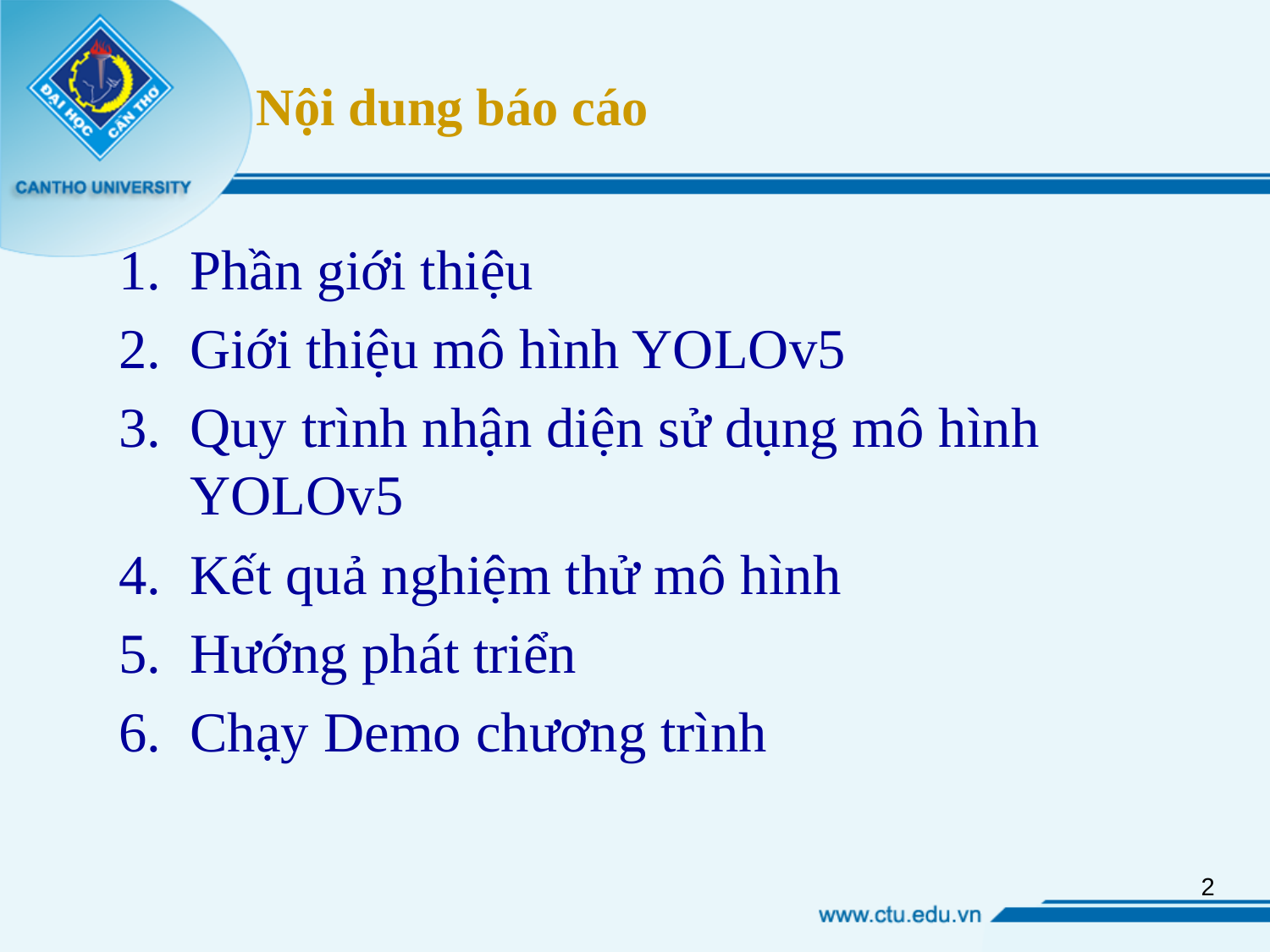

# Nội dung báo cáo
Phần giới thiệu
Giới thiệu mô hình YOLOv5
Quy trình nhận diện sử dụng mô hình YOLOv5
Kết quả nghiệm thử mô hình
Hướng phát triển
Chạy Demo chương trình

2